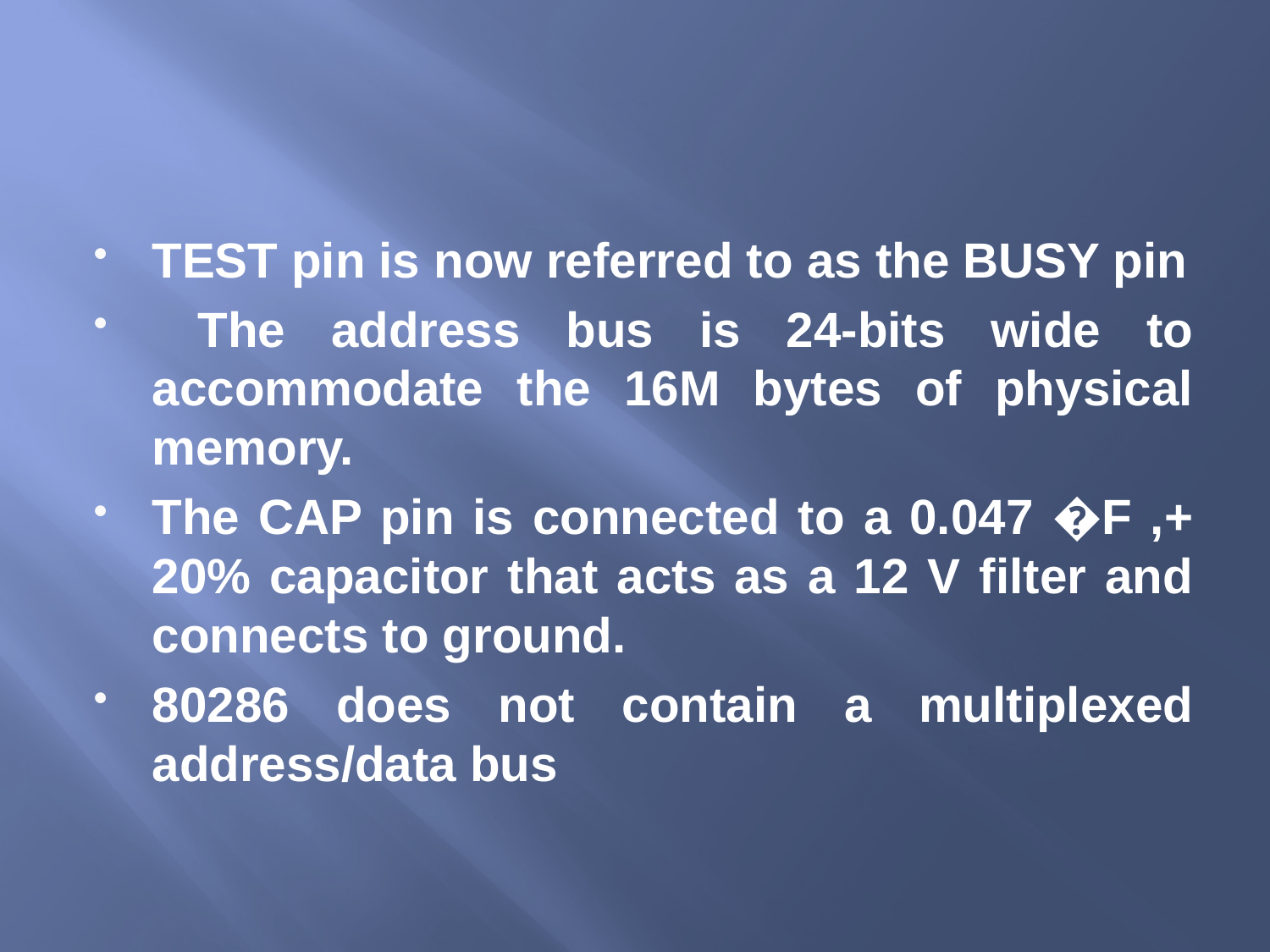

#
TEST pin is now referred to as the BUSY pin
 The address bus is 24-bits wide to accommodate the 16M bytes of physical memory.
The CAP pin is connected to a 0.047 �F ,+ 20% capacitor that acts as a 12 V filter and connects to ground.
80286 does not contain a multiplexed address/data bus